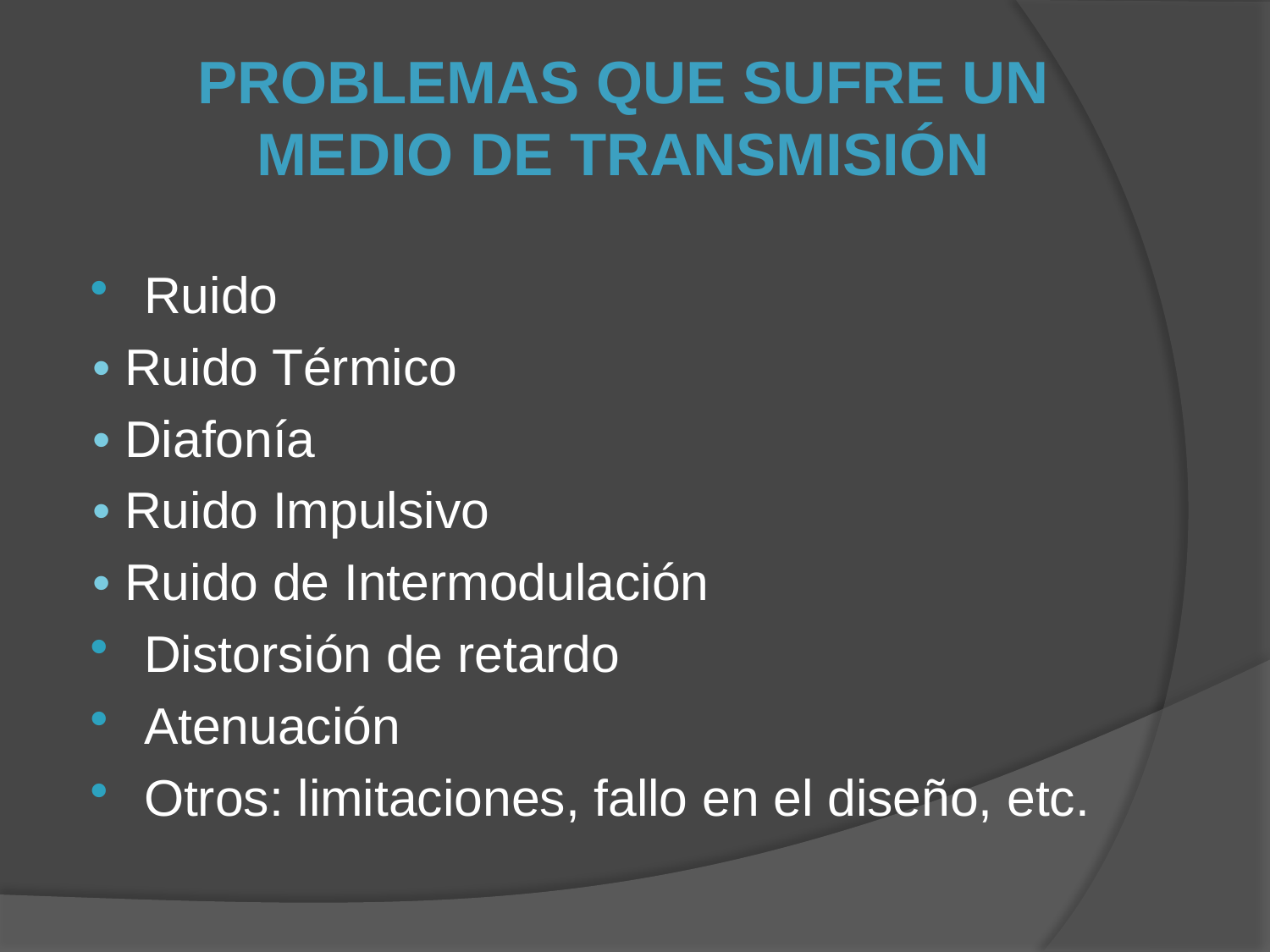

# PROBLEMAS QUE SUFRE UN MEDIO DE TRANSMISIÓN
Ruido
	• Ruido Térmico
	• Diafonía
	• Ruido Impulsivo
	• Ruido de Intermodulación
Distorsión de retardo
Atenuación
Otros: limitaciones, fallo en el diseño, etc.